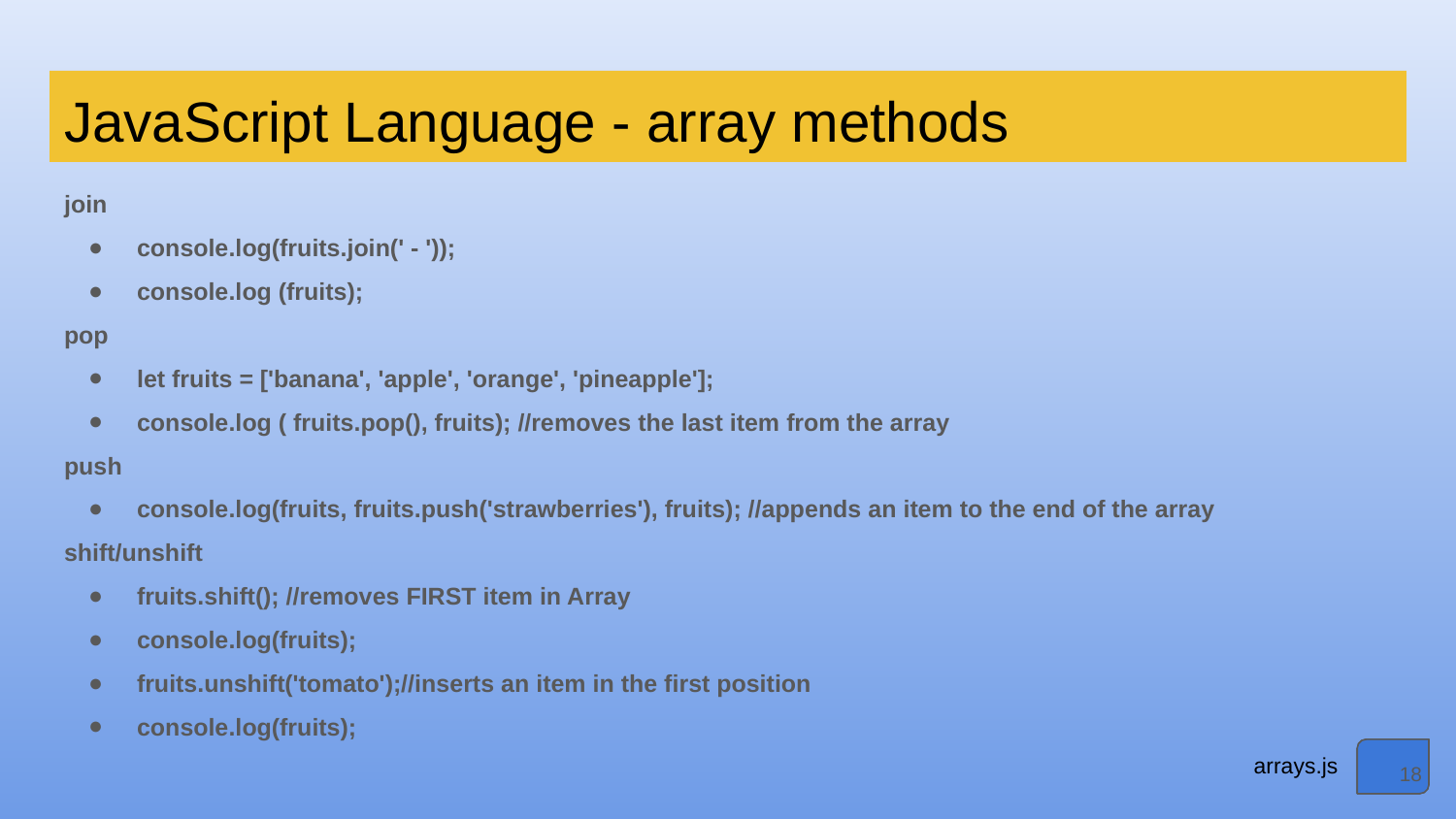

# JavaScript Language - array methods
join
console.log(fruits.join(' - '));
console.log (fruits);
pop
let fruits = ['banana', 'apple', 'orange', 'pineapple'];
console.log ( fruits.pop(), fruits); //removes the last item from the array
push
console.log(fruits, fruits.push('strawberries'), fruits); //appends an item to the end of the array
shift/unshift
fruits.shift(); //removes FIRST item in Array
console.log(fruits);
fruits.unshift('tomato');//inserts an item in the first position
console.log(fruits);

arrays.js

18